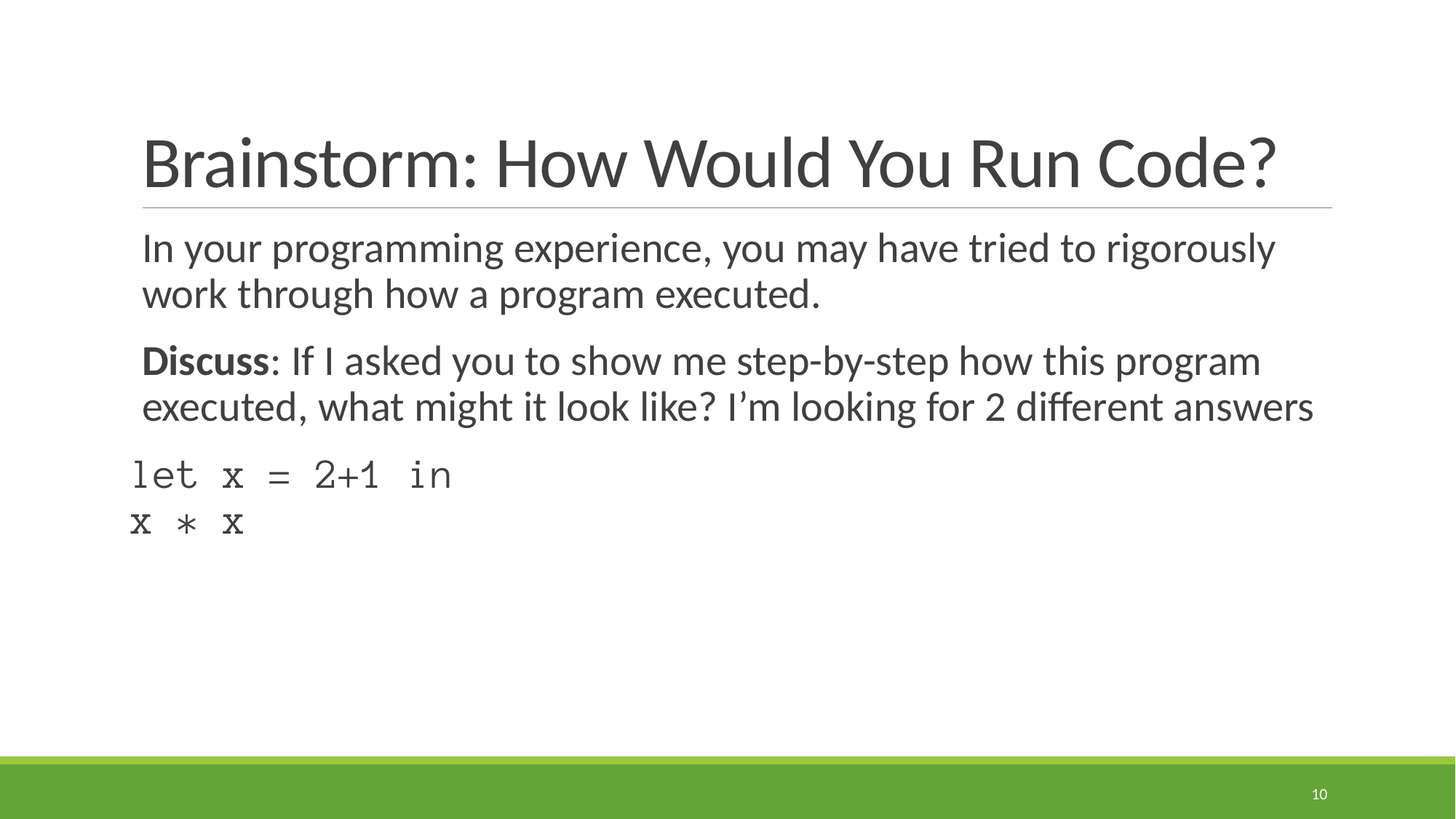

# Brainstorm: How Would You Run Code?
In your programming experience, you may have tried to rigorously work through how a program executed.
Discuss: If I asked you to show me step-by-step how this program executed, what might it look like? I’m looking for 2 different answers
let x = 2+1 in
x * x
10